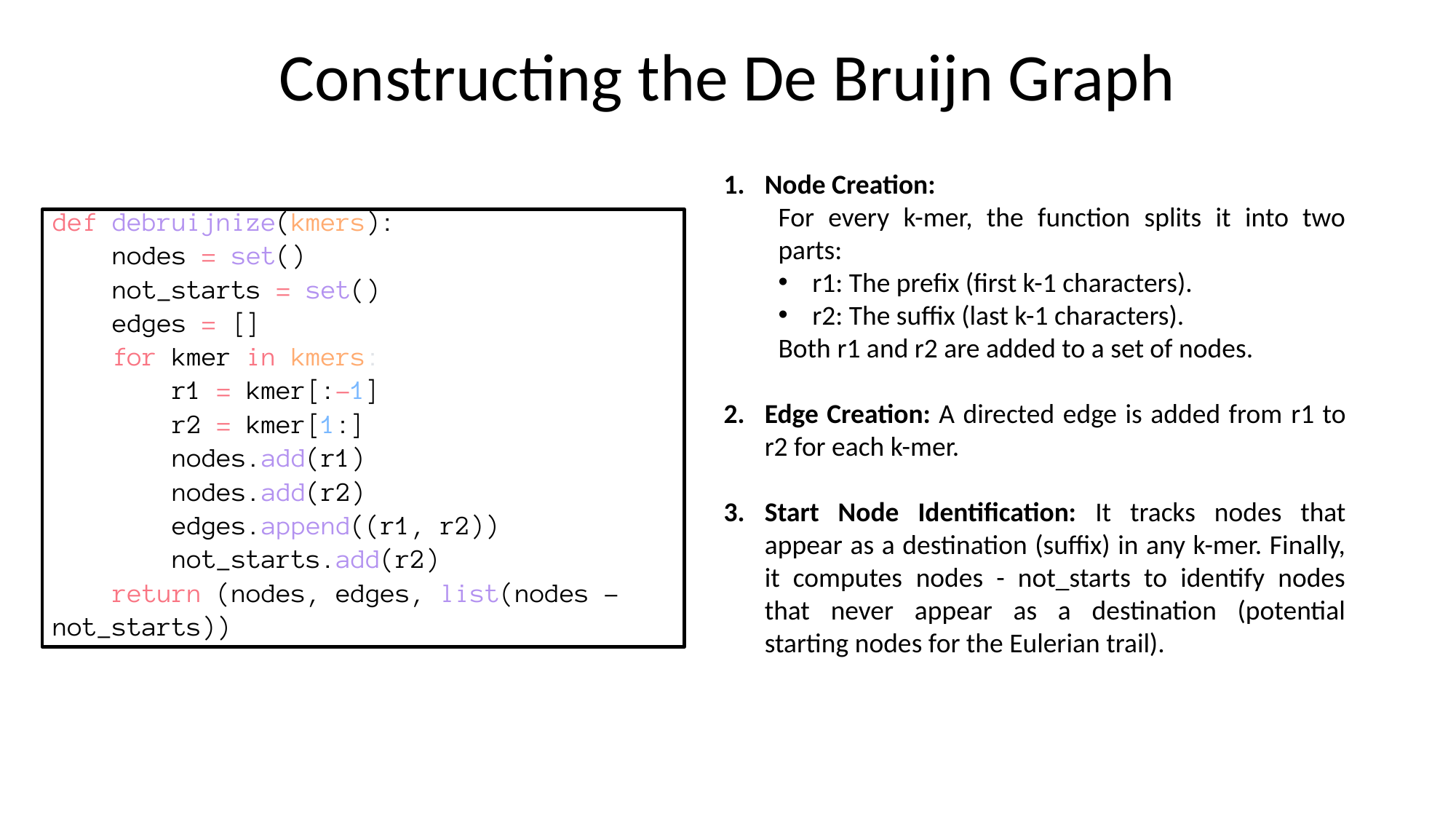

# Constructing the De Bruijn Graph
Node Creation:
For every k-mer, the function splits it into two parts:
r1: The prefix (first k-1 characters).
r2: The suffix (last k-1 characters).
Both r1 and r2 are added to a set of nodes.

Edge Creation: A directed edge is added from r1 to r2 for each k-mer.

Start Node Identification: It tracks nodes that appear as a destination (suffix) in any k-mer. Finally, it computes nodes - not_starts to identify nodes that never appear as a destination (potential starting nodes for the Eulerian trail).

def debruijnize(kmers):
    nodes = set()
    not_starts = set()
    edges = []
    for kmer in kmers:
        r1 = kmer[:-1]
        r2 = kmer[1:]
        nodes.add(r1)
        nodes.add(r2)
        edges.append((r1, r2))
        not_starts.add(r2)
    return (nodes, edges, list(nodes -
not_starts))